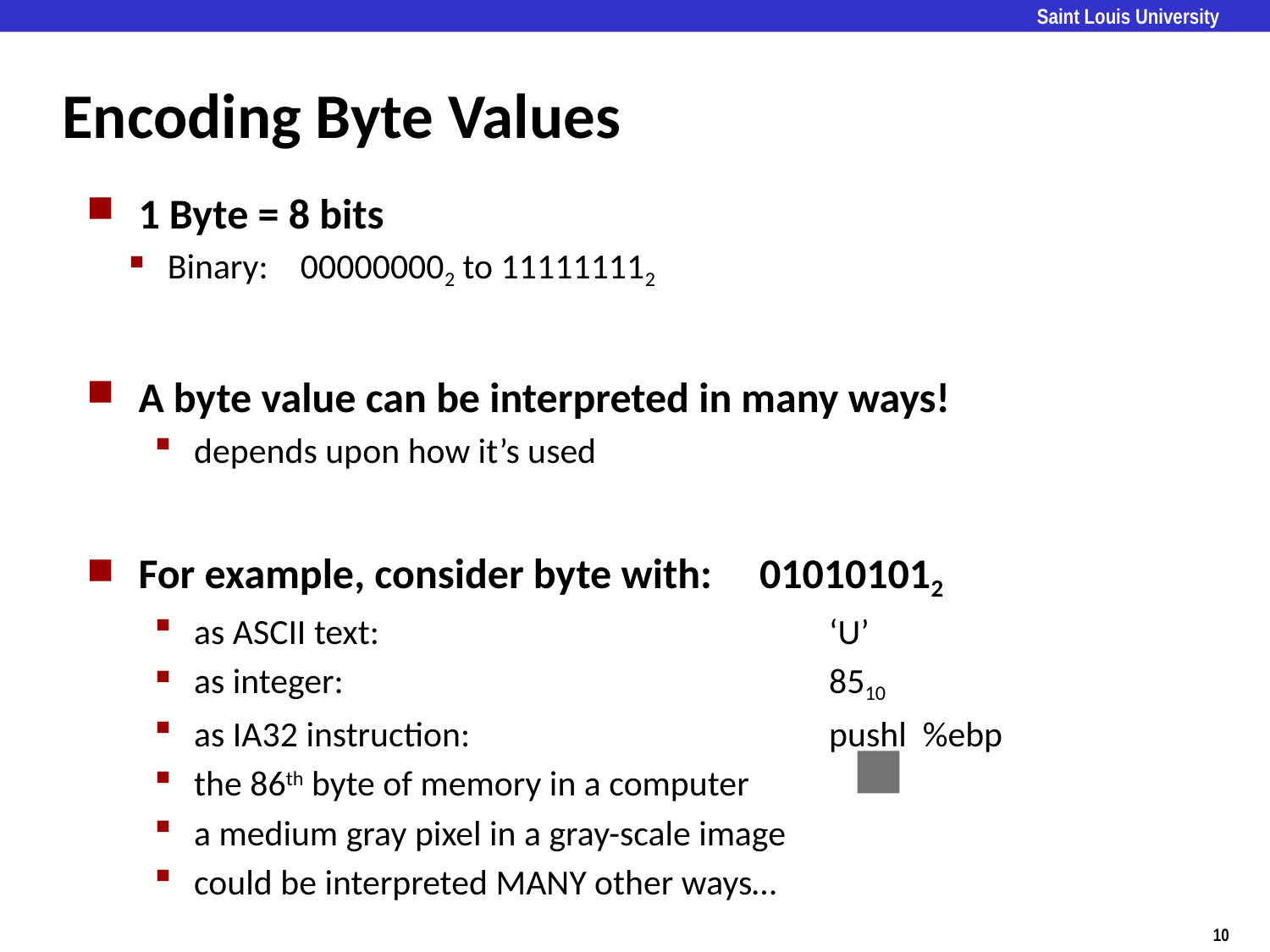

# Encoding Byte Values
1 Byte = 8 bits
Binary:    000000002 to 111111112

A byte value can be interpreted in many ways!
depends upon how it’s used

For example, consider byte with:     010101012
as ASCII text:    				‘U’
as integer:    				8510
as IA32 instruction:    			pushl  %ebp
the 86th byte of memory in a computer
a medium gray pixel in a gray-scale image
could be interpreted MANY other ways…